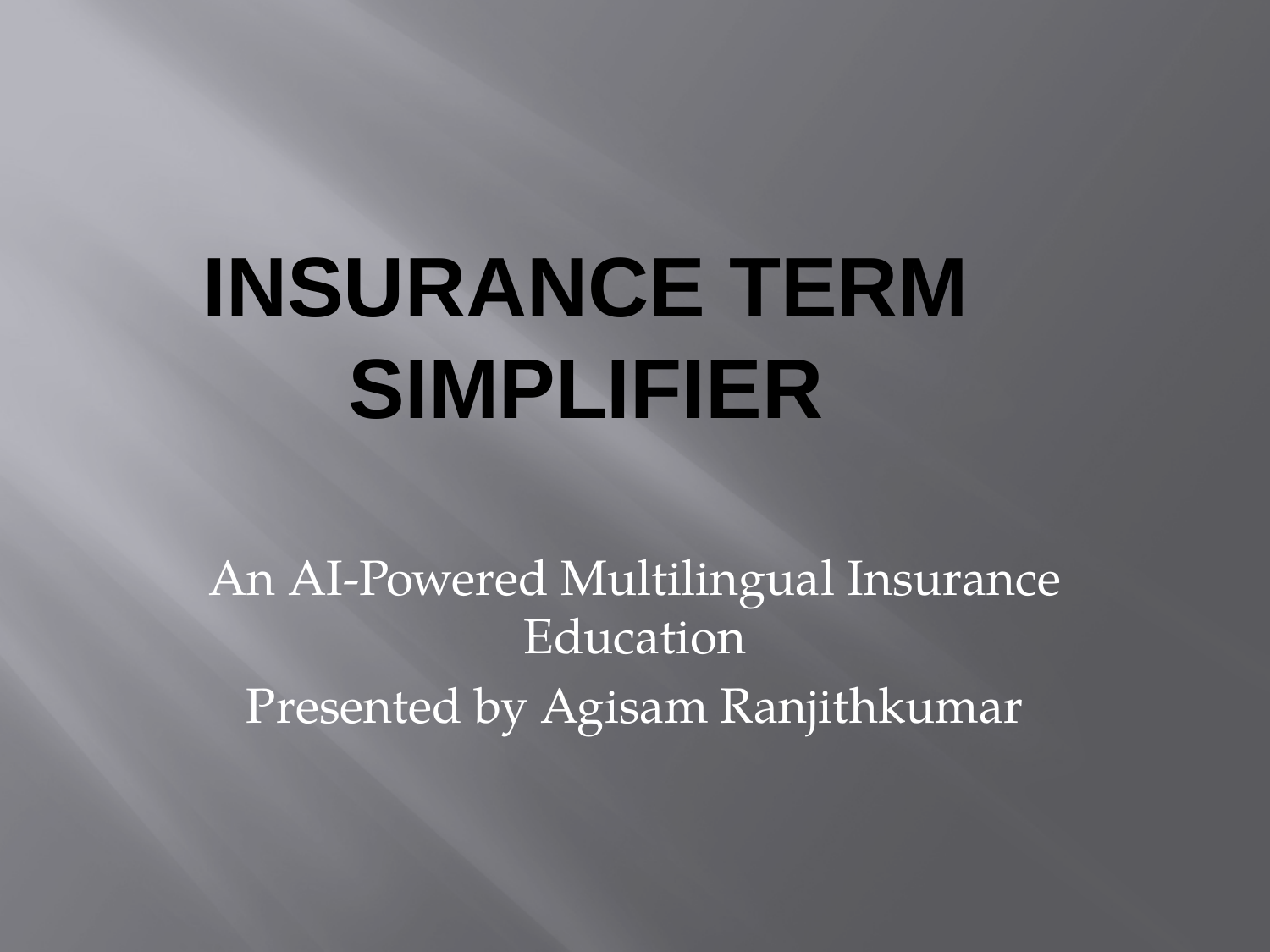

# Insurance Term Simplifier
An AI-Powered Multilingual Insurance Education
Presented by Agisam Ranjithkumar